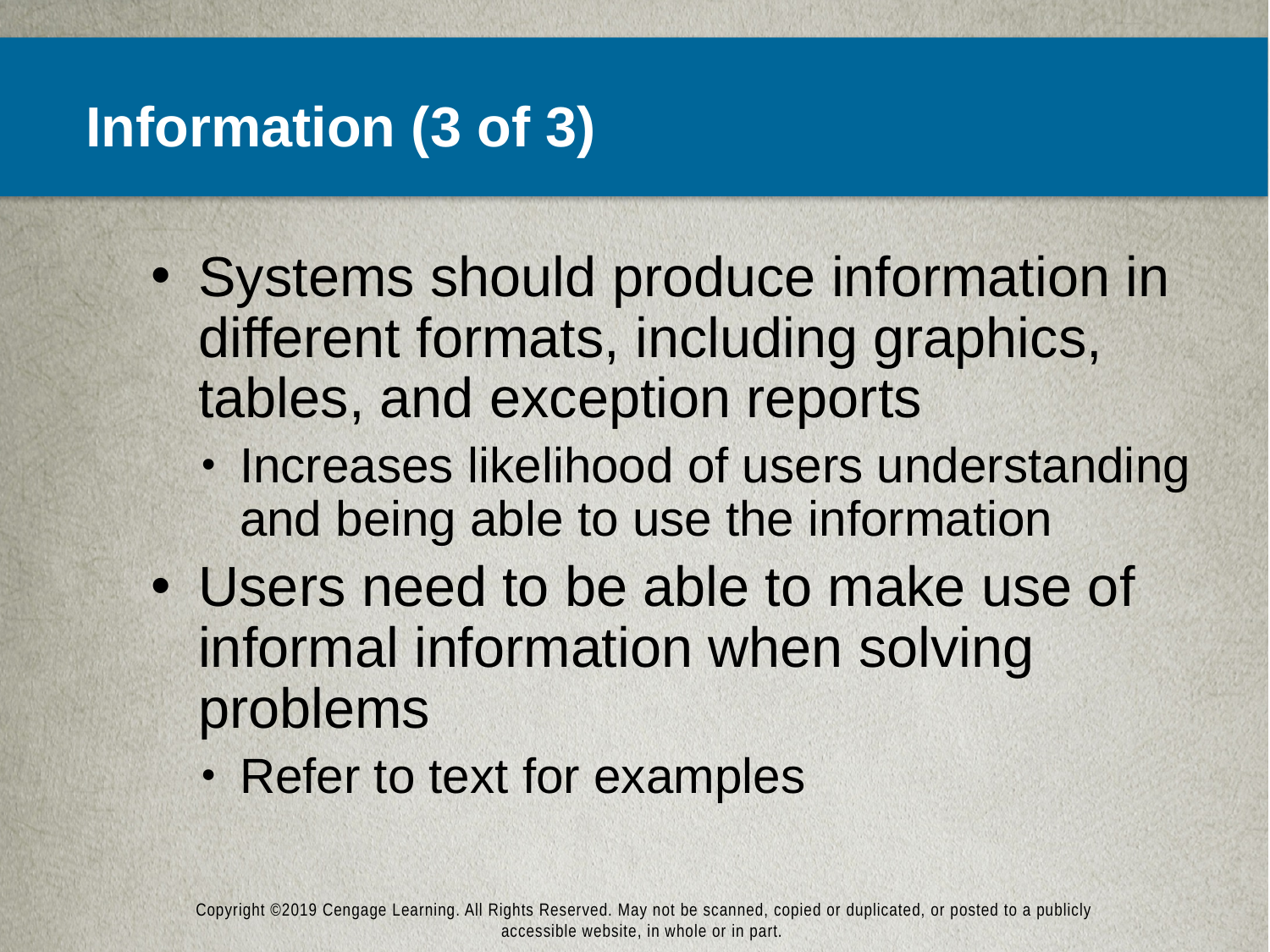

# Information (3 of 3)
Systems should produce information in different formats, including graphics, tables, and exception reports
Increases likelihood of users understanding and being able to use the information
Users need to be able to make use of informal information when solving problems
Refer to text for examples